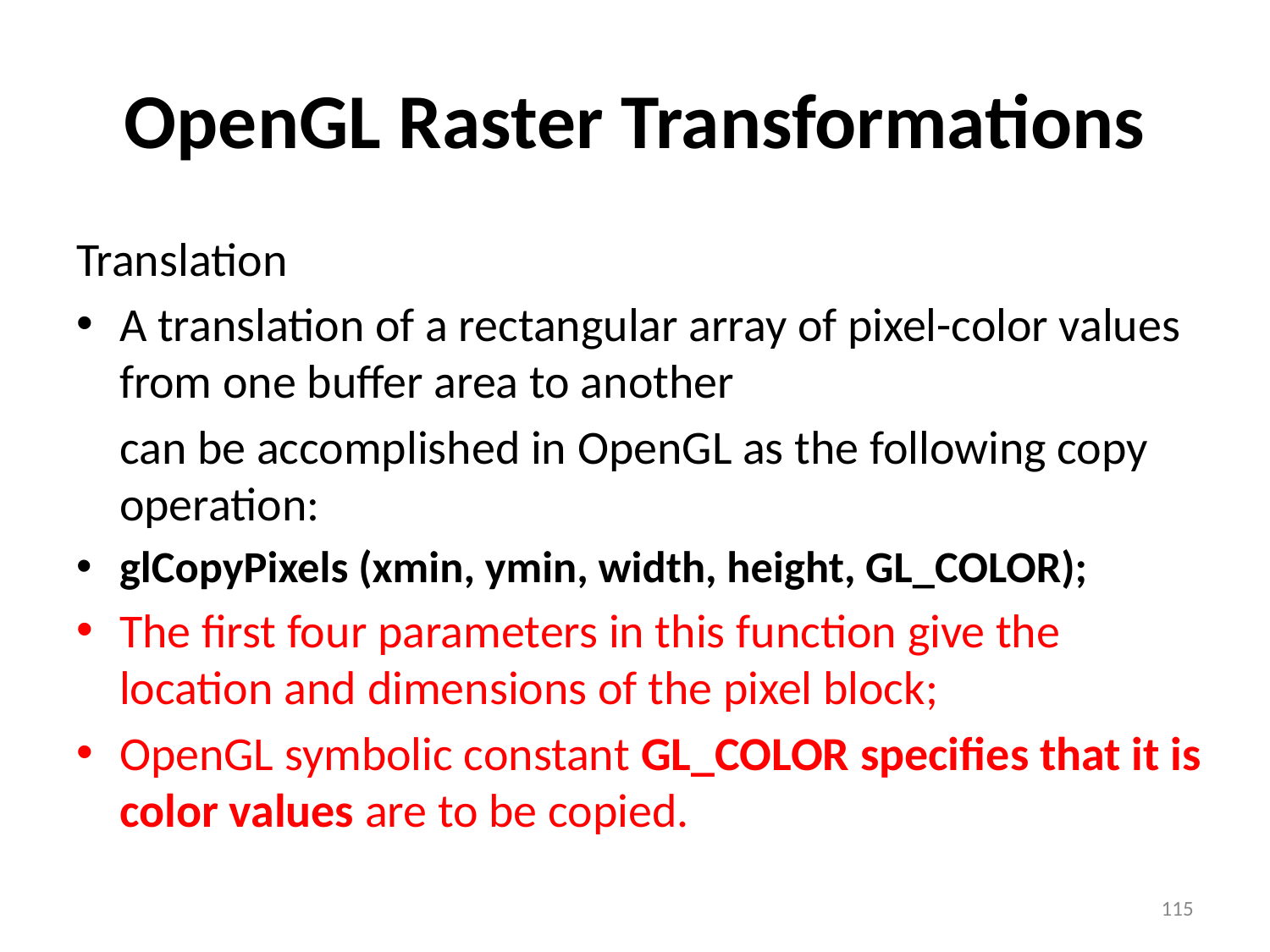

# OpenGL Raster Transformations
Translation
A translation of a rectangular array of pixel-color values from one buffer area to another
	can be accomplished in OpenGL as the following copy operation:
glCopyPixels (xmin, ymin, width, height, GL_COLOR);
The first four parameters in this function give the location and dimensions of the pixel block;
OpenGL symbolic constant GL_COLOR specifies that it is color values are to be copied.

115